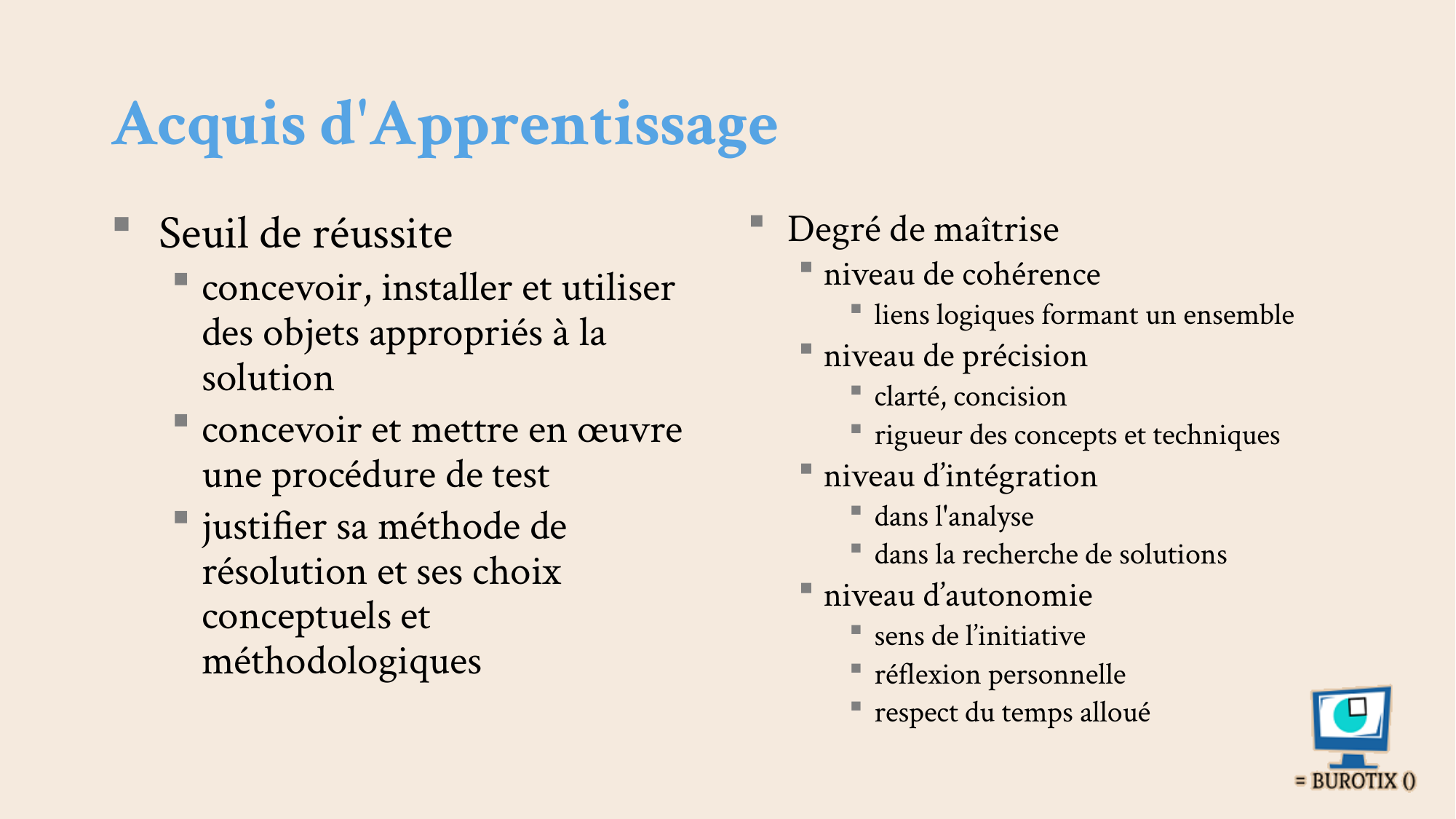

# Acquis d'Apprentissage
Seuil de réussite
concevoir, installer et utiliser des objets appropriés à la solution
concevoir et mettre en œuvre une procédure de test
justifier sa méthode de résolution et ses choix conceptuels et méthodologiques

Degré de maîtrise
niveau de cohérence
liens logiques formant un ensemble
niveau de précision
clarté, concision
rigueur des concepts et techniques
niveau d’intégration
dans l'analyse
dans la recherche de solutions
niveau d’autonomie
sens de l’initiative
réflexion personnelle
respect du temps alloué